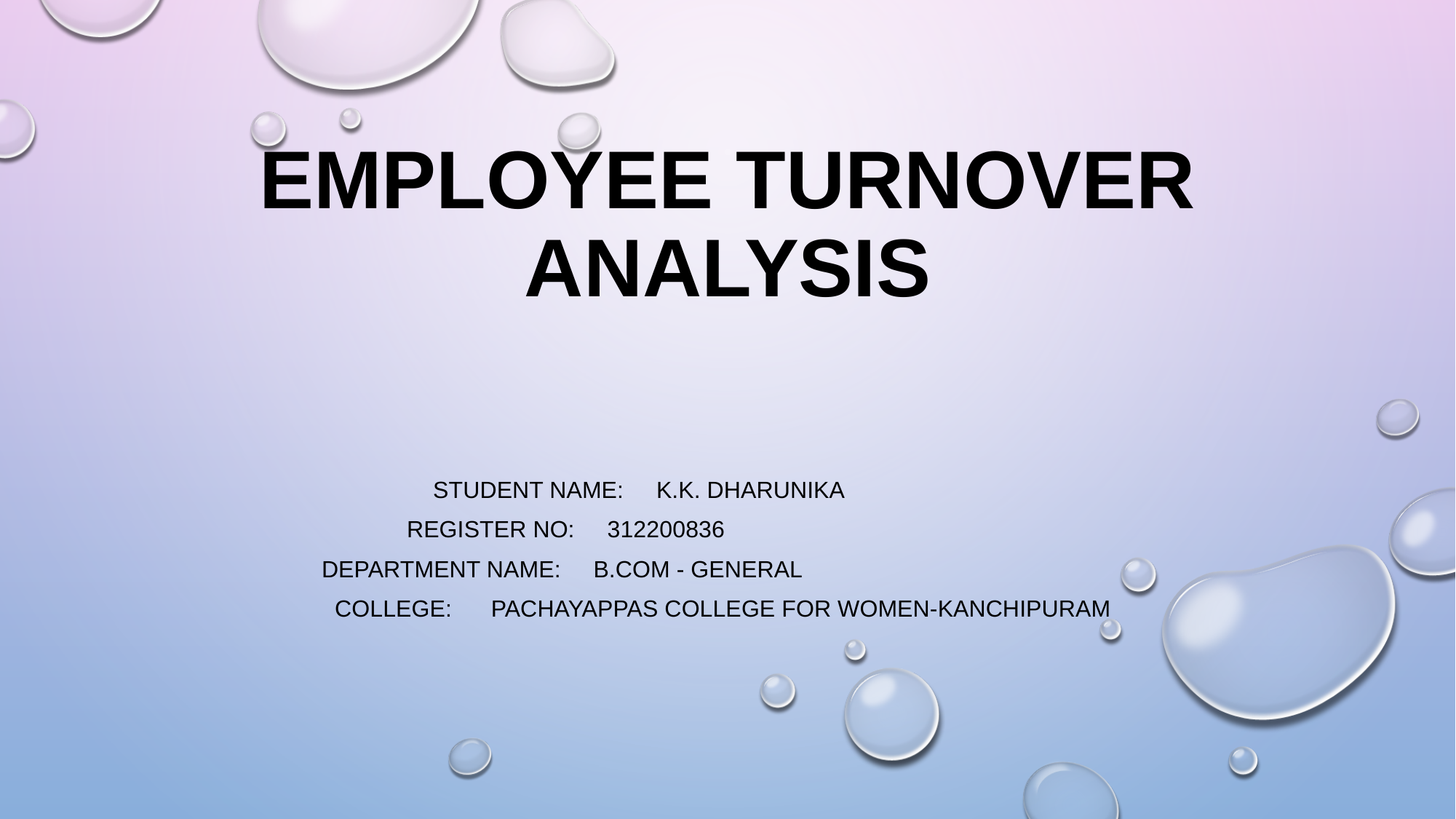

# EMPLOYEE TURNOVER ANALYSIS
                         Student name:     K.K. DHARUNIKA
	                     Register no:     312200836
	        Department name:     B.COM - GENERAL
		          College:      PACHAYAPPAS COLLEGE FOR WOMEN-KANCHIPURAM